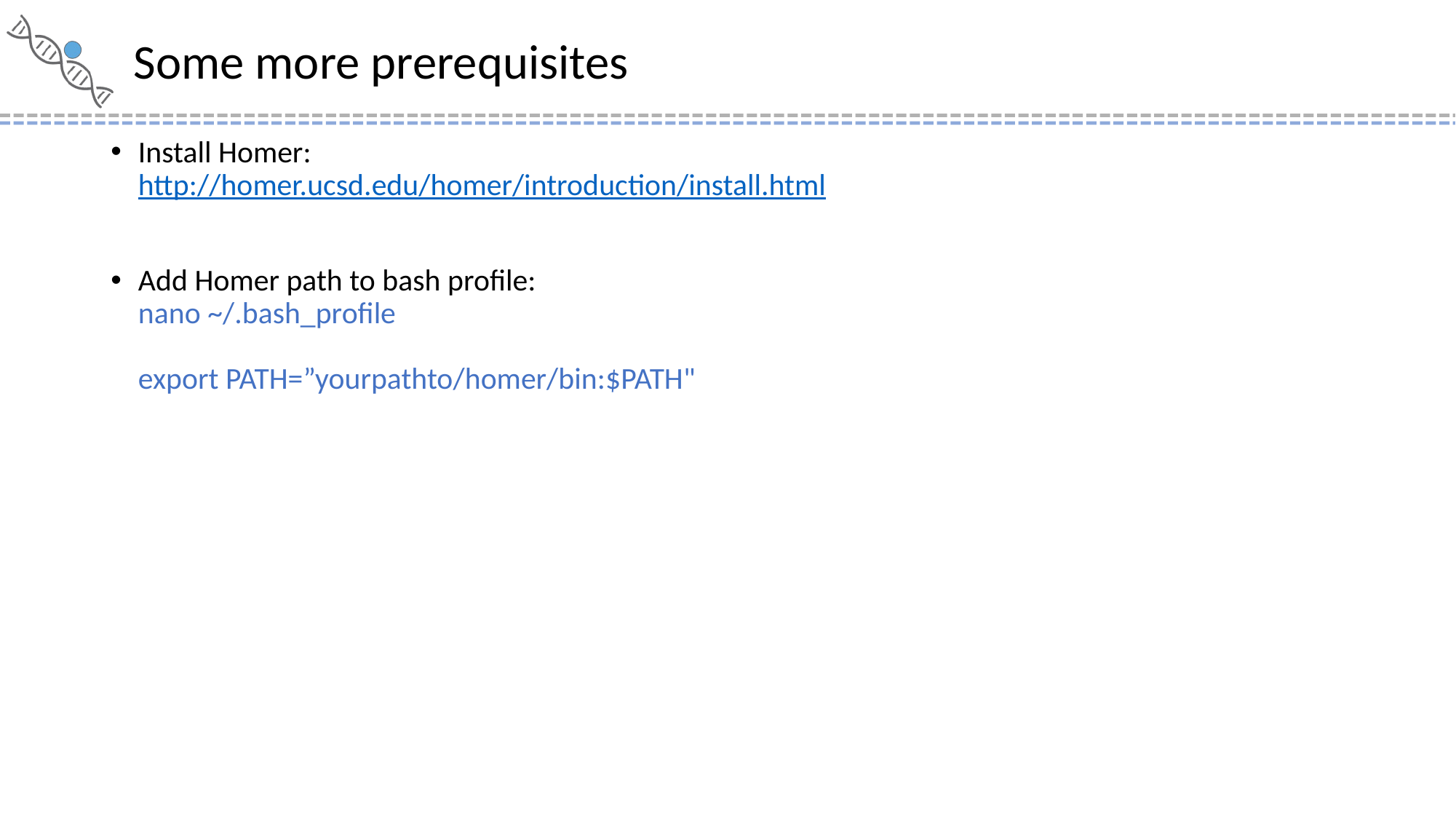

# Some more prerequisites
Install Homer:
http://homer.ucsd.edu/homer/introduction/install.html

Add Homer path to bash profile:
nano ~/.bash_profile
export PATH=”yourpathto/homer/bin:$PATH"